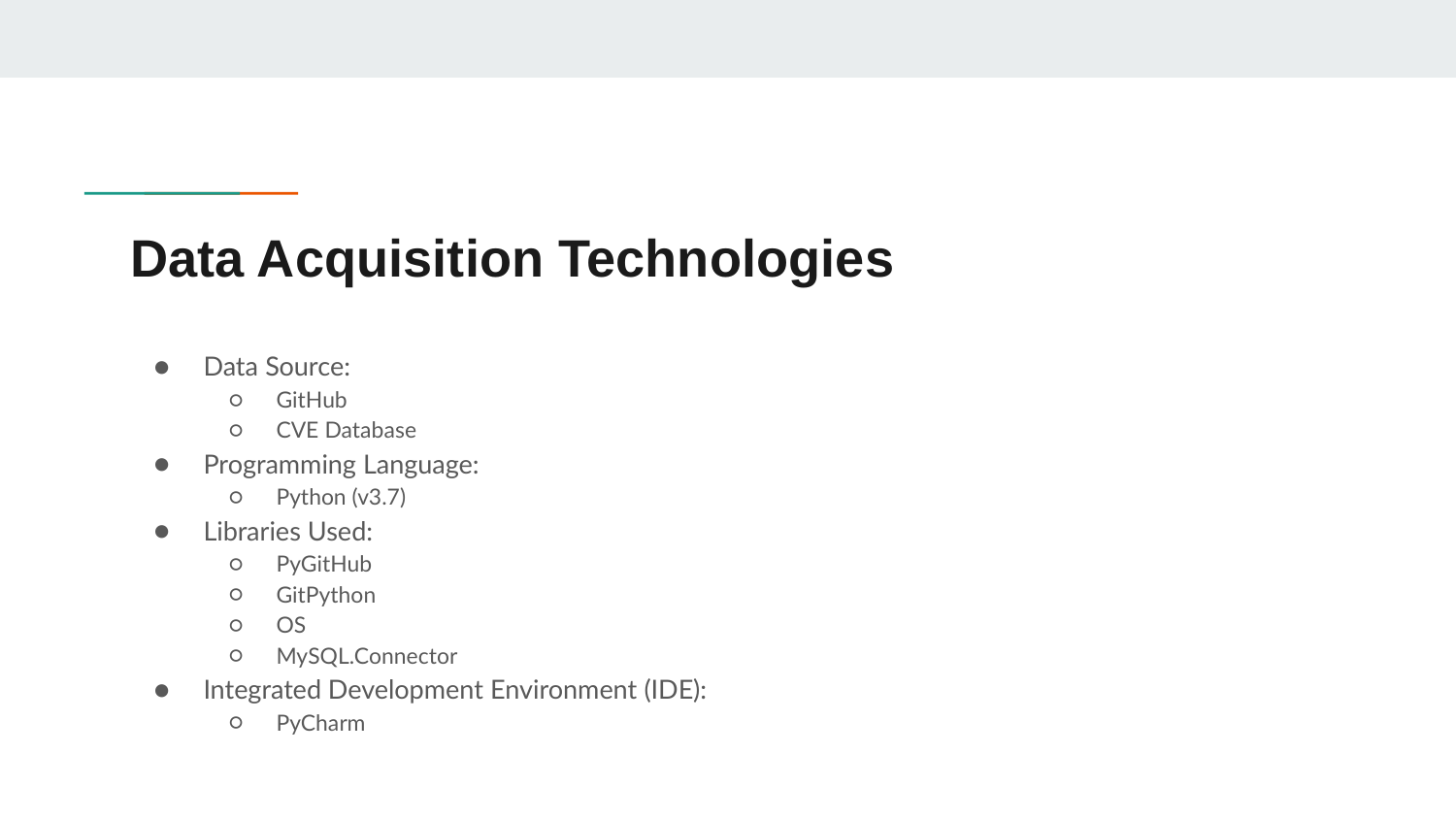

# Data Acquisition Technologies
Data Source:
GitHub
CVE Database
Programming Language:
Python (v3.7)
Libraries Used:
PyGitHub
GitPython
OS
MySQL.Connector
Integrated Development Environment (IDE):
PyCharm